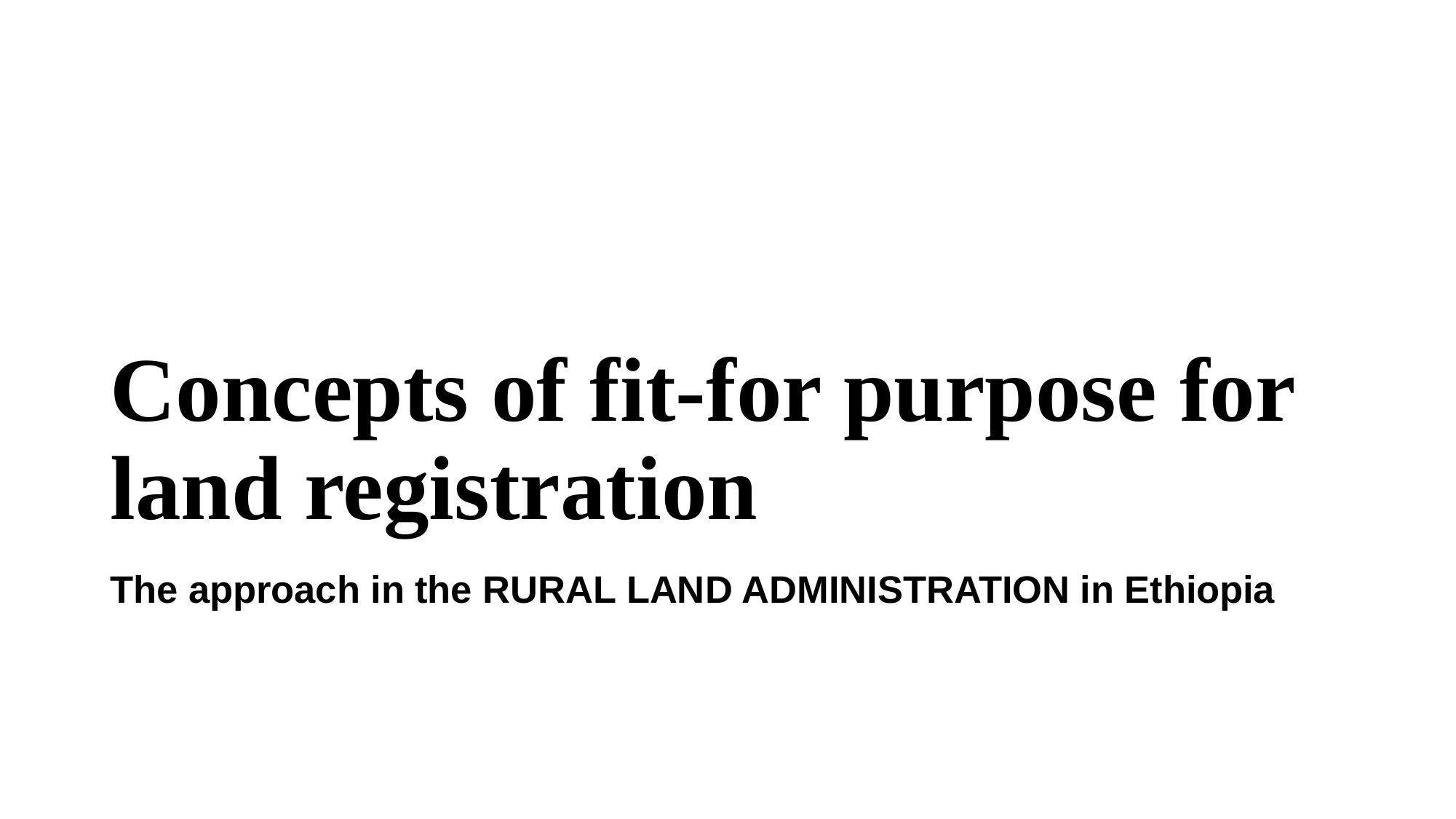

# Concepts of fit-for purpose for land registration
The approach in the RURAL LAND ADMINISTRATION in Ethiopia